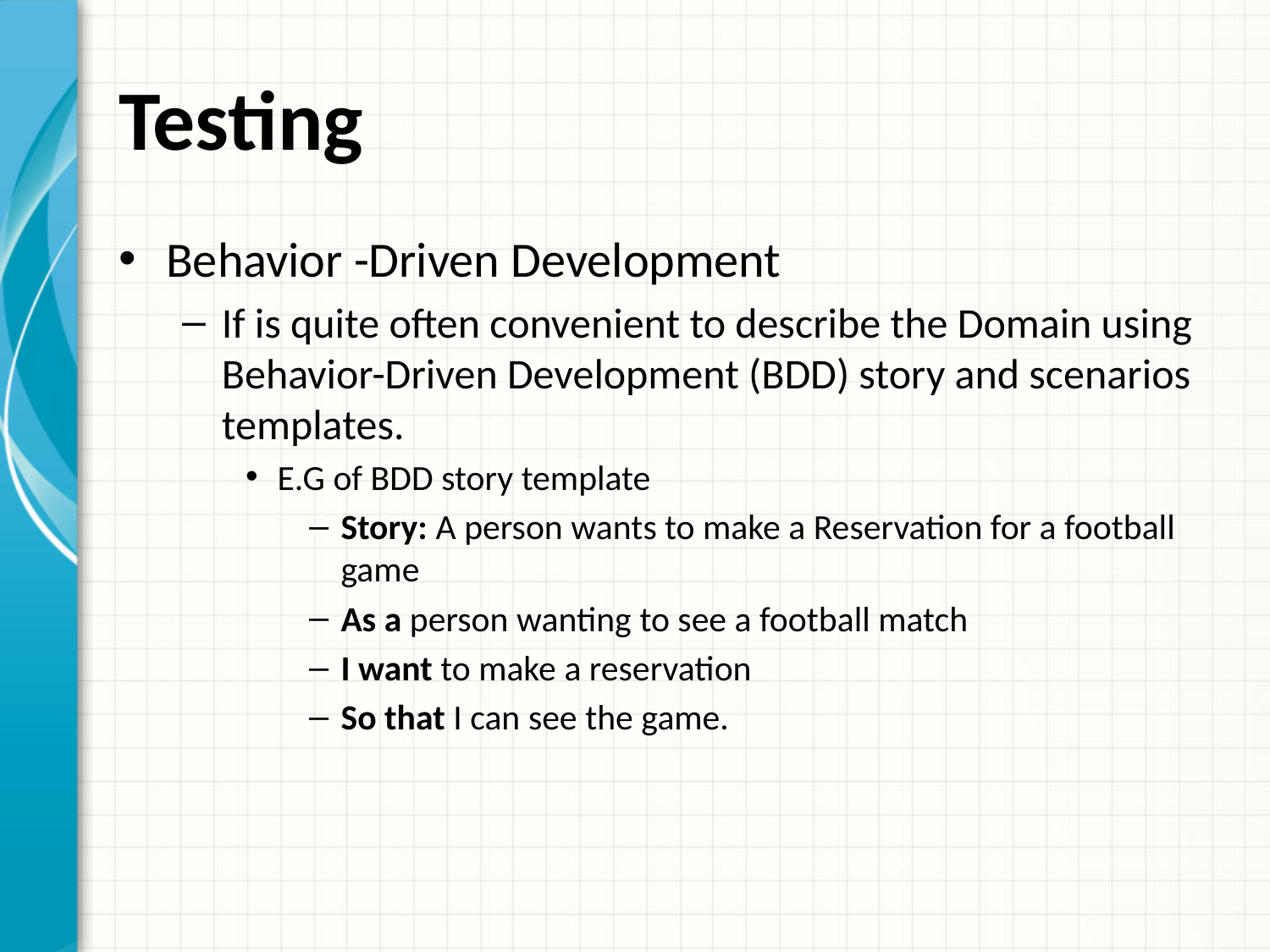

# Testing

Behavior -Driven Development
If is quite often convenient to describe the Domain using Behavior-Driven Development (BDD) story and scenarios templates.
E.G of BDD story template
Story: A person wants to make a Reservation for a football game
As a person wanting to see a football match
I want to make a reservation
So that I can see the game.